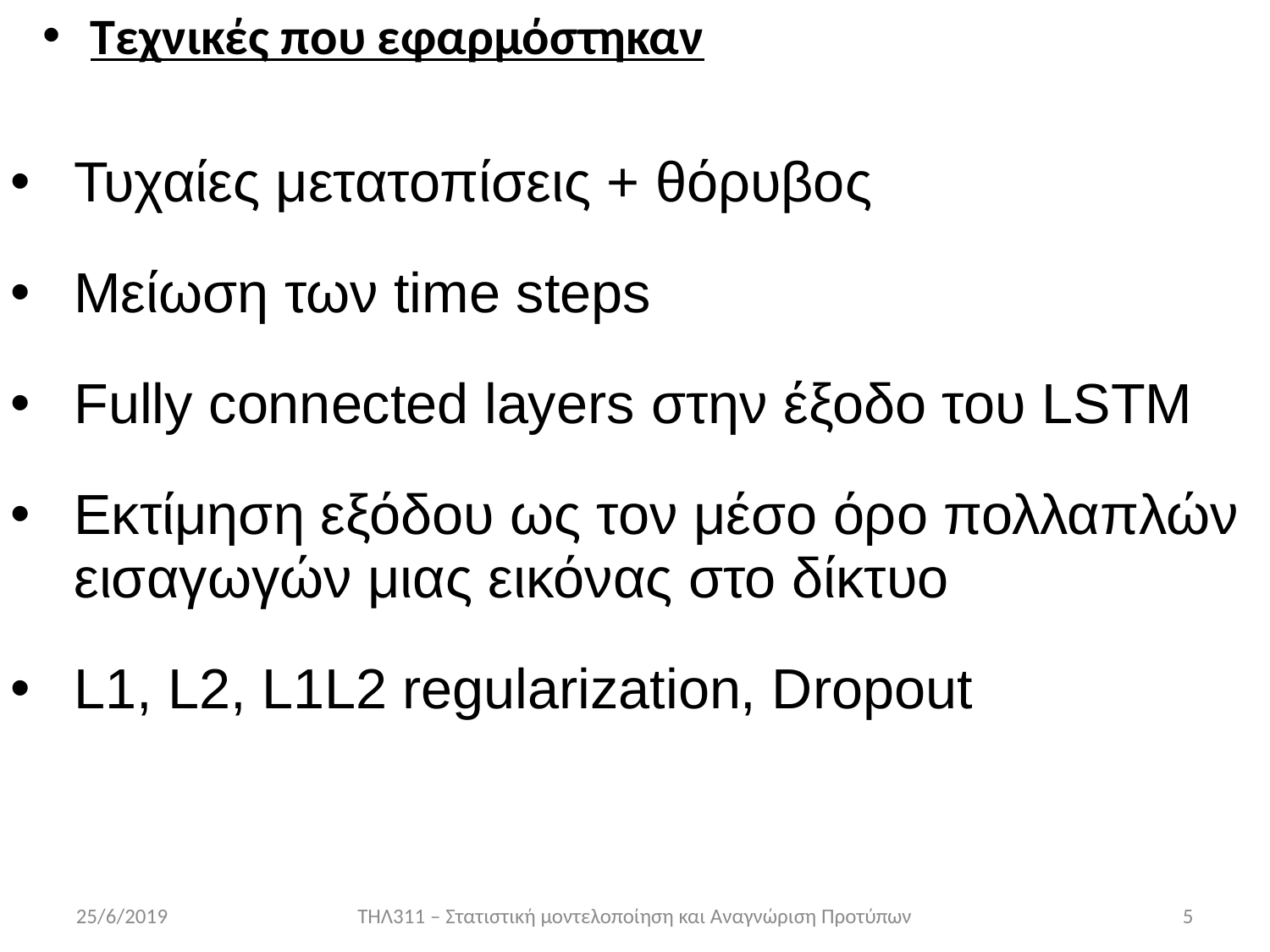

# Τεχνικές που εφαρμόστηκαν
Τυχαίες μετατοπίσεις + θόρυβος
Μείωση των time steps
Fully connected layers στην έξοδο του LSTM
Εκτίμηση εξόδου ως τον μέσο όρο πολλαπλών εισαγωγών μιας εικόνας στο δίκτυο
L1, L2, L1L2 regularization, Dropout

25/6/2019
ΤΗΛ311 – Στατιστική μοντελοποίηση και Αναγνώριση Προτύπων
5